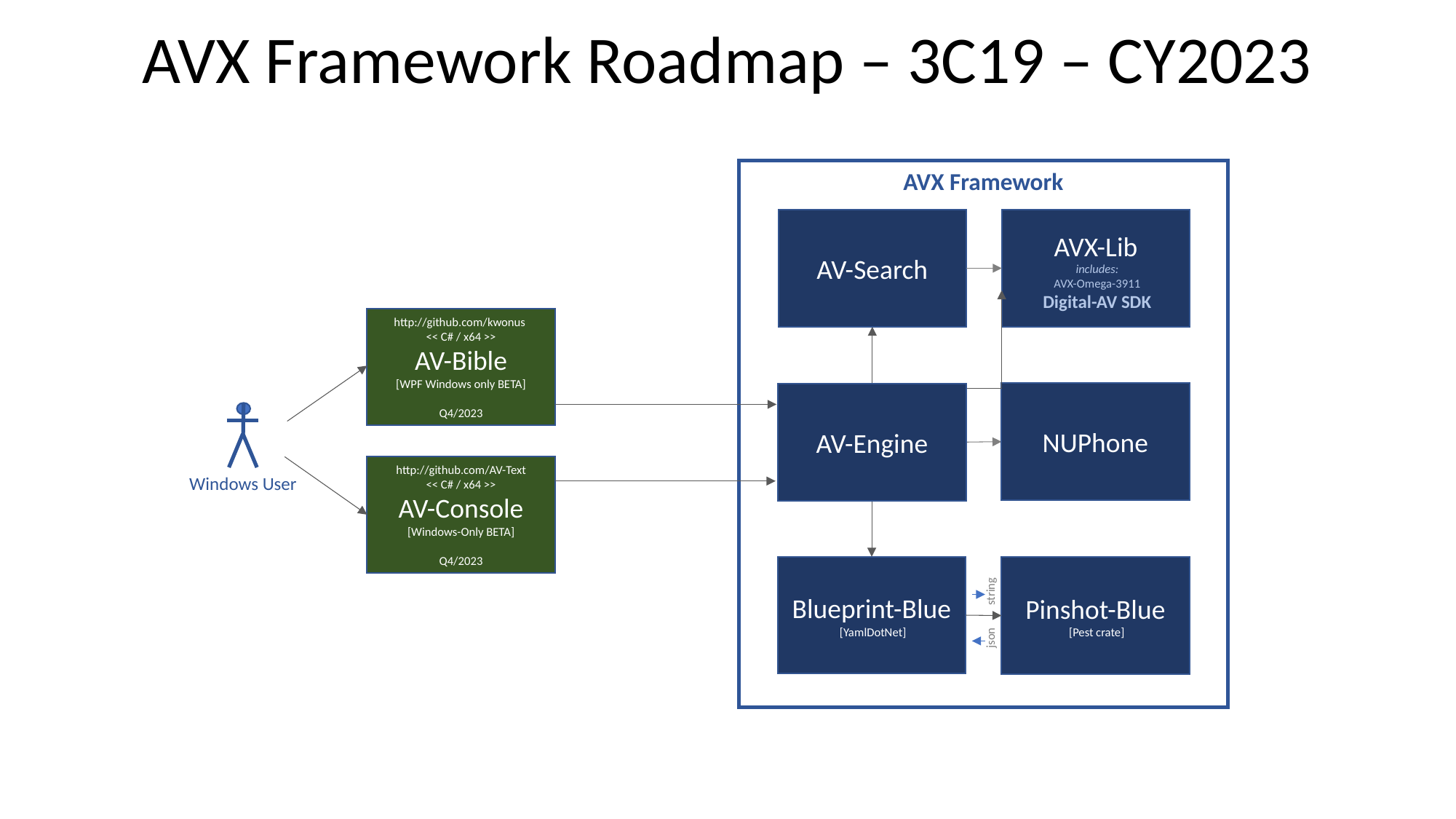

# AVX Framework Roadmap – 3C19 – CY2023
AVX Framework
AV-Search
AVX-Lib
includes:
AVX-Omega-3911
Digital-AV SDK
NUPhone
AV-Engine
string
json
Blueprint-Blue
 [YamlDotNet]
Pinshot-Blue
 [Pest crate]
http://github.com/kwonus
<< C# / x64 >>
AV-Bible
[WPF Windows only BETA]

Q4/2023

Windows User
http://github.com/AV-Text
<< C# / x64 >>
AV-Console
[Windows-Only BETA]

Q4/2023